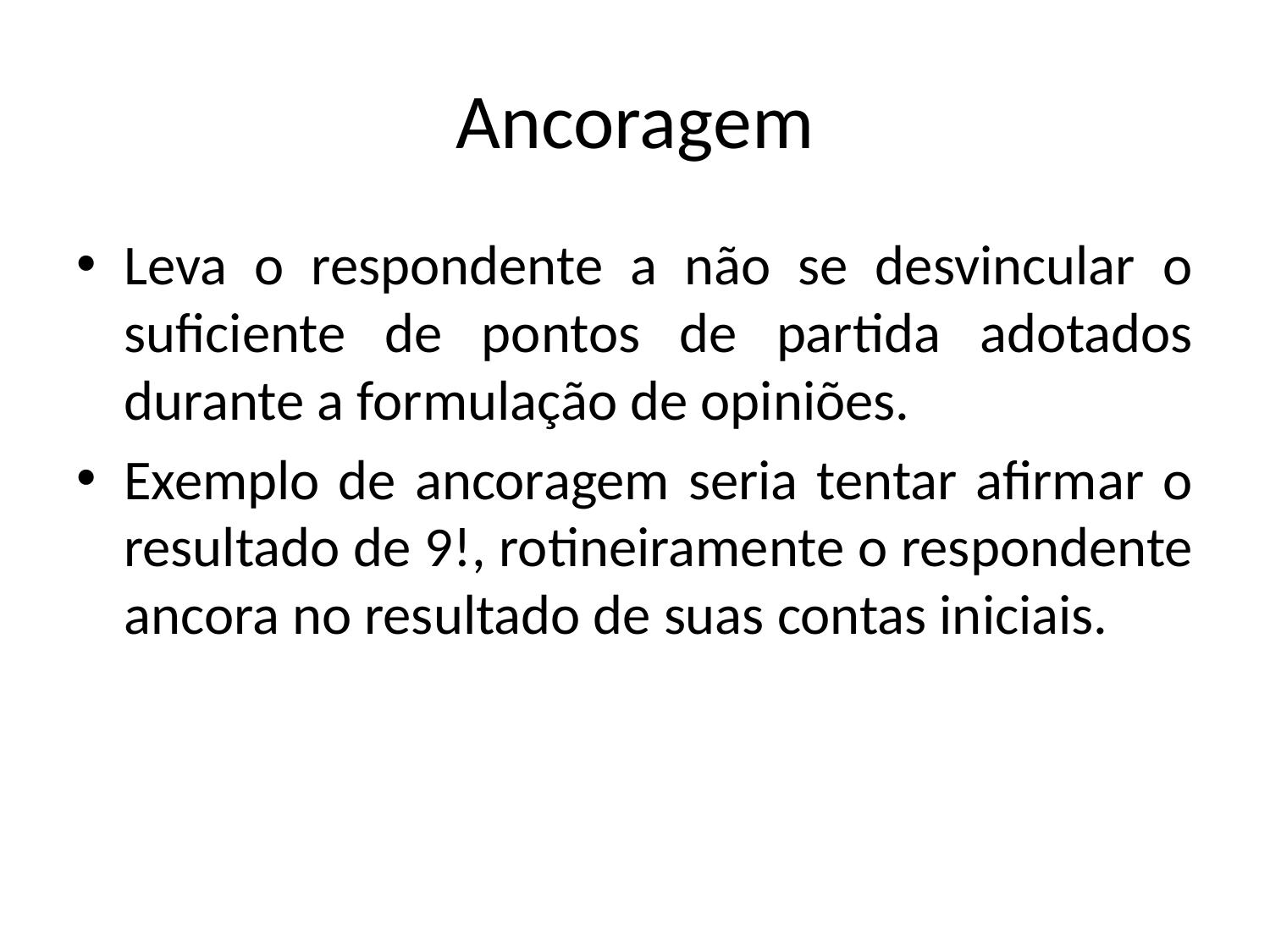

# Ancoragem
Leva o respondente a não se desvincular o suficiente de pontos de partida adotados durante a formulação de opiniões.
Exemplo de ancoragem seria tentar afirmar o resultado de 9!, rotineiramente o respondente ancora no resultado de suas contas iniciais.